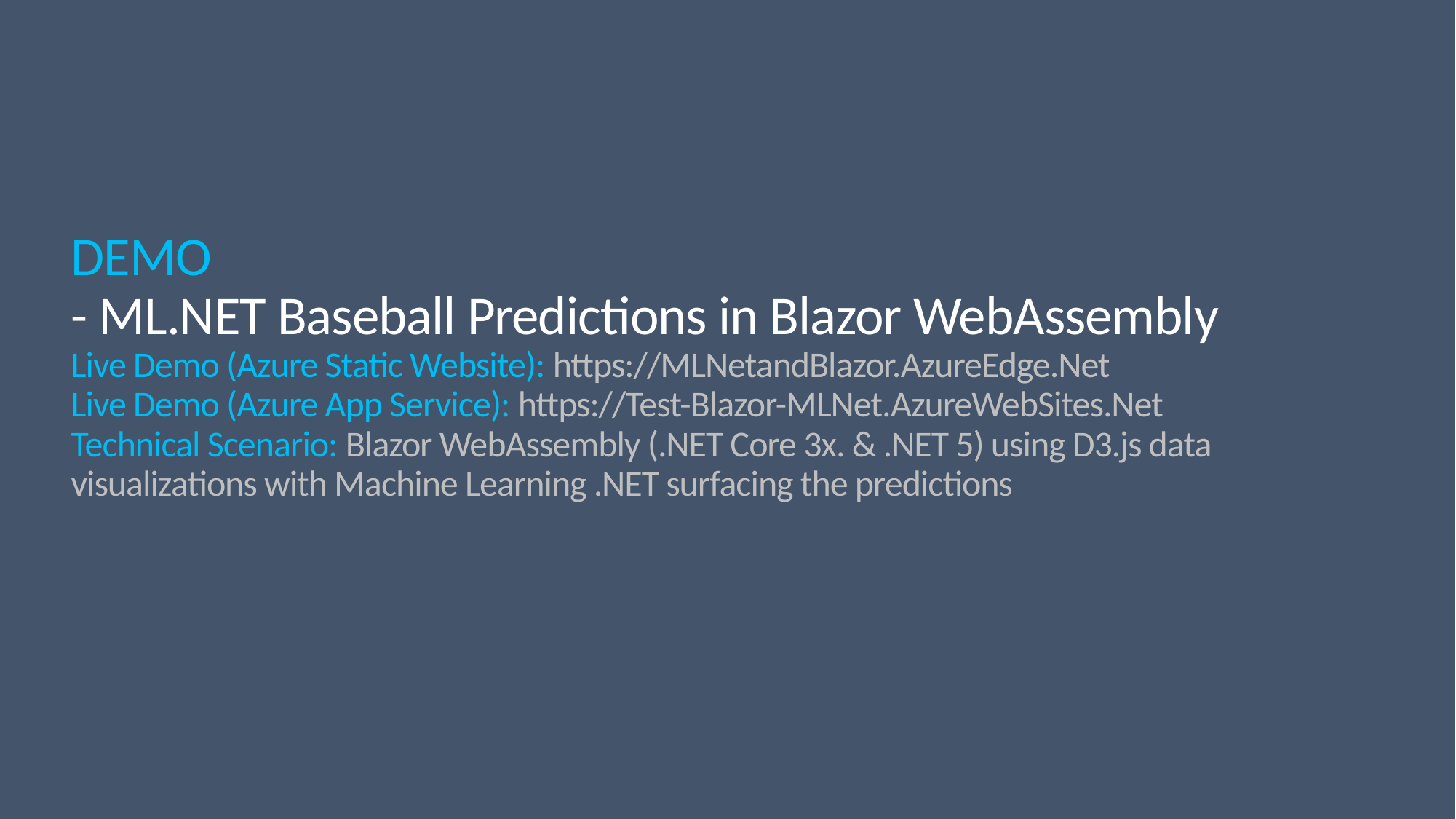

# DEMO - ML.NET Baseball Predictions in Blazor WebAssembly Live Demo (Azure Static Website): https://MLNetandBlazor.AzureEdge.Net Live Demo (Azure App Service): https://Test-Blazor-MLNet.AzureWebSites.Net Technical Scenario: Blazor WebAssembly (.NET Core 3x. & .NET 5) using D3.js data visualizations with Machine Learning .NET surfacing the predictions